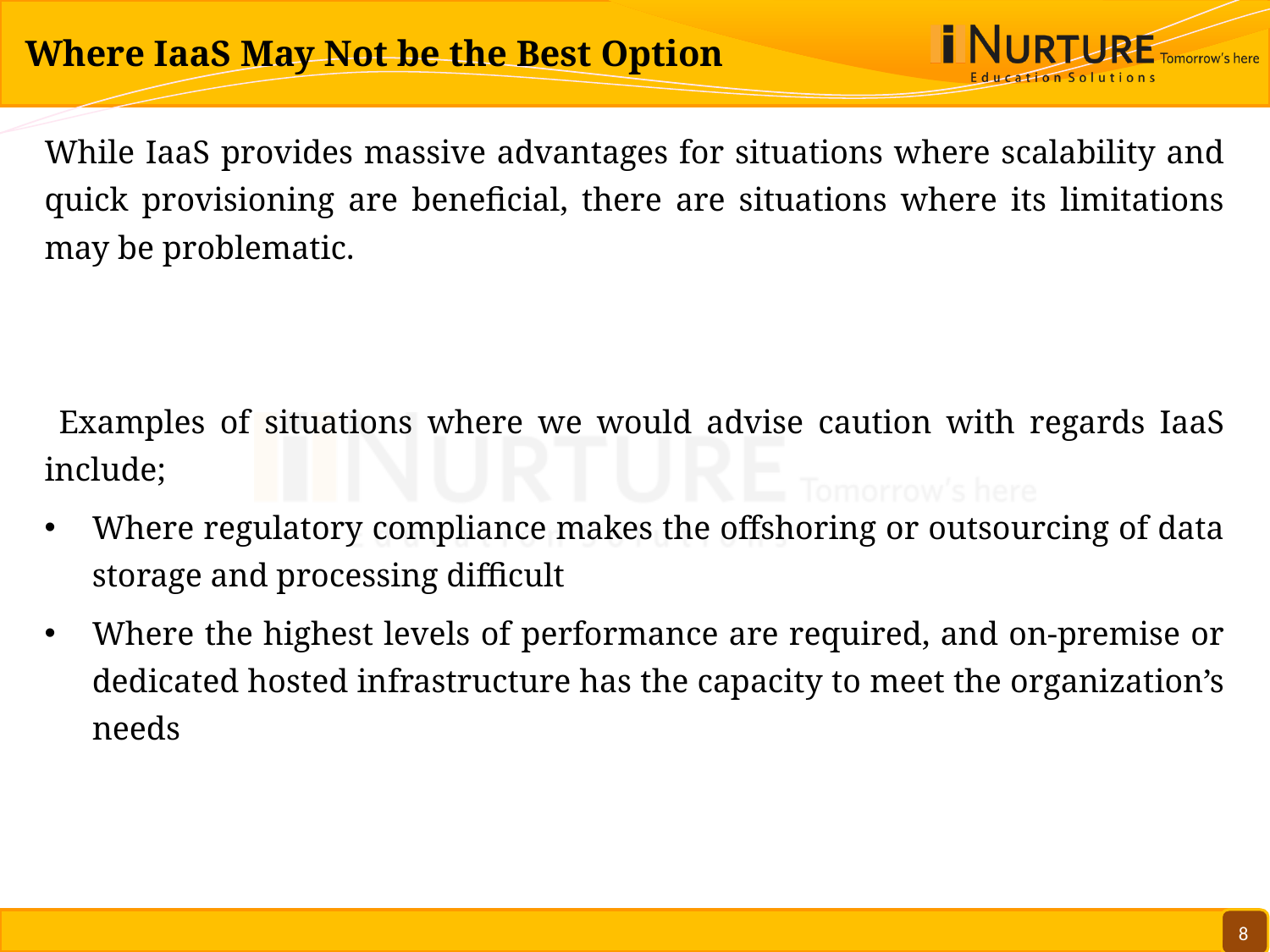

# Where IaaS May Not be the Best Option
While IaaS provides massive advantages for situations where scalability and quick provisioning are beneficial, there are situations where its limitations may be problematic.

 Examples of situations where we would advise caution with regards IaaS include;
Where regulatory compliance makes the offshoring or outsourcing of data storage and processing difficult
Where the highest levels of performance are required, and on-premise or dedicated hosted infrastructure has the capacity to meet the organization’s needs
8